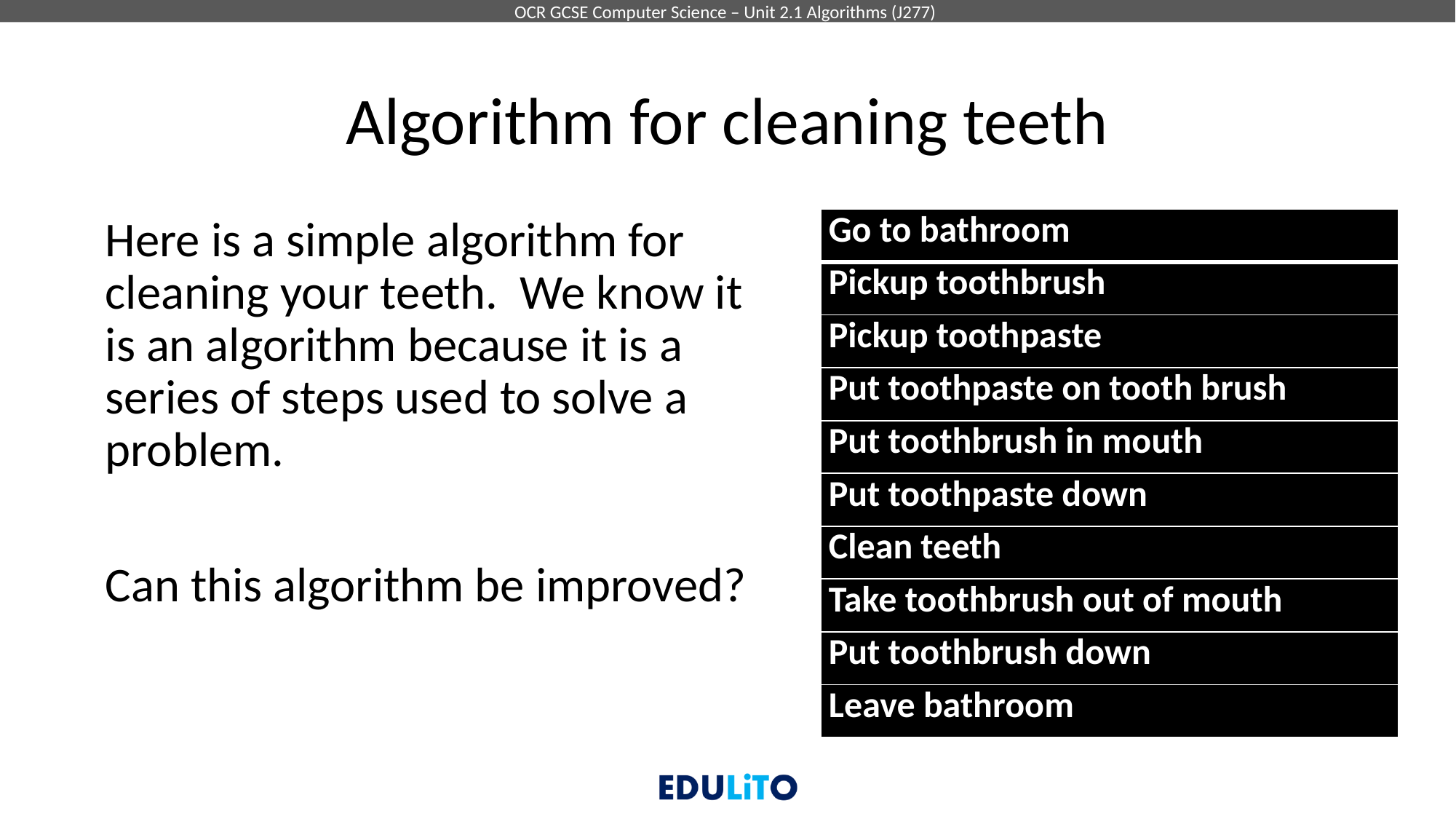

# Algorithm for cleaning teeth
Here is a simple algorithm for cleaning your teeth.  We know it is an algorithm because it is a series of steps used to solve a problem.

Can this algorithm be improved?
| Go to bathroom |
| --- |
| Pickup toothbrush |
| Pickup toothpaste |
| Put toothpaste on tooth brush |
| Put toothbrush in mouth |
| Put toothpaste down |
| Clean teeth |
| Take toothbrush out of mouth |
| Put toothbrush down |
| Leave bathroom |